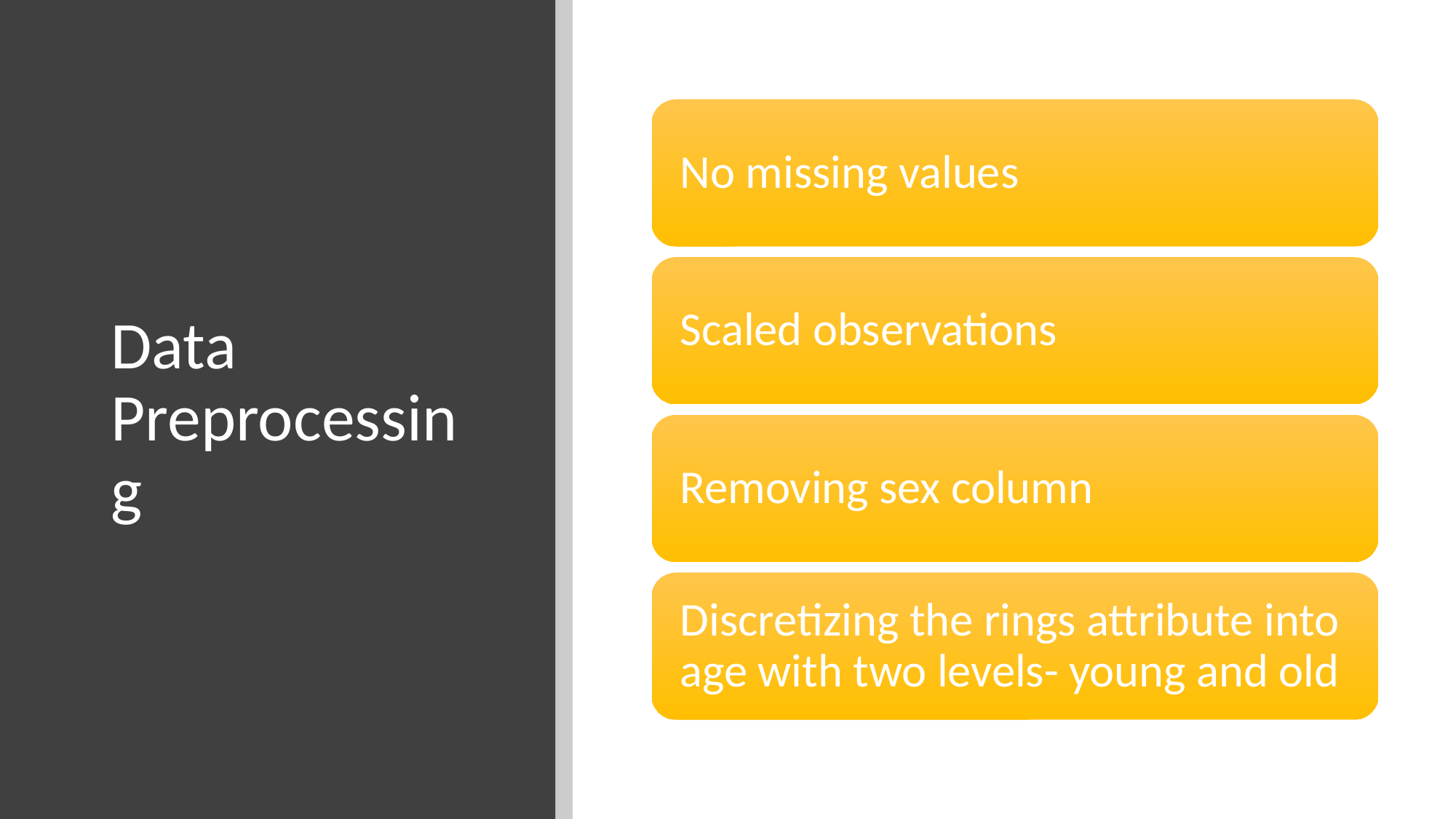

No missing values
Scaled observations
Removing sex column
Discretizing the rings attribute into age with two levels- young and old
# Data Preprocessing